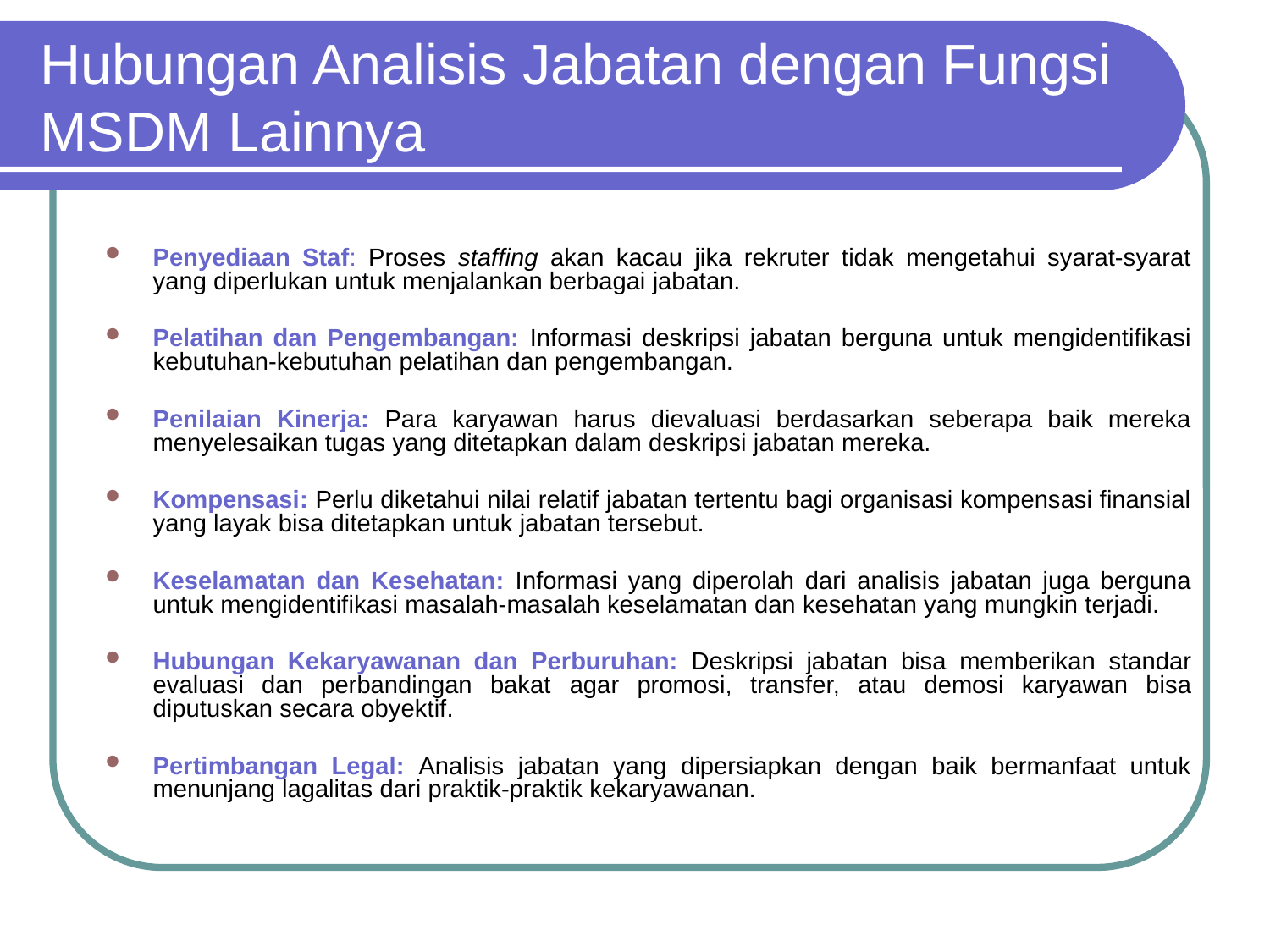

# Hubungan Analisis Jabatan dengan Fungsi MSDM Lainnya
Penyediaan Staf: Proses staffing akan kacau jika rekruter tidak mengetahui syarat-syarat yang diperlukan untuk menjalankan berbagai jabatan.

Pelatihan dan Pengembangan: Informasi deskripsi jabatan berguna untuk mengidentifikasi kebutuhan-kebutuhan pelatihan dan pengembangan.

Penilaian Kinerja: Para karyawan harus dievaluasi berdasarkan seberapa baik mereka menyelesaikan tugas yang ditetapkan dalam deskripsi jabatan mereka.

Kompensasi: Perlu diketahui nilai relatif jabatan tertentu bagi organisasi kompensasi finansial yang layak bisa ditetapkan untuk jabatan tersebut.

Keselamatan dan Kesehatan: Informasi yang diperolah dari analisis jabatan juga berguna untuk mengidentifikasi masalah-masalah keselamatan dan kesehatan yang mungkin terjadi.

Hubungan Kekaryawanan dan Perburuhan: Deskripsi jabatan bisa memberikan standar evaluasi dan perbandingan bakat agar promosi, transfer, atau demosi karyawan bisa diputuskan secara obyektif.

Pertimbangan Legal: Analisis jabatan yang dipersiapkan dengan baik bermanfaat untuk menunjang lagalitas dari praktik-praktik kekaryawanan.